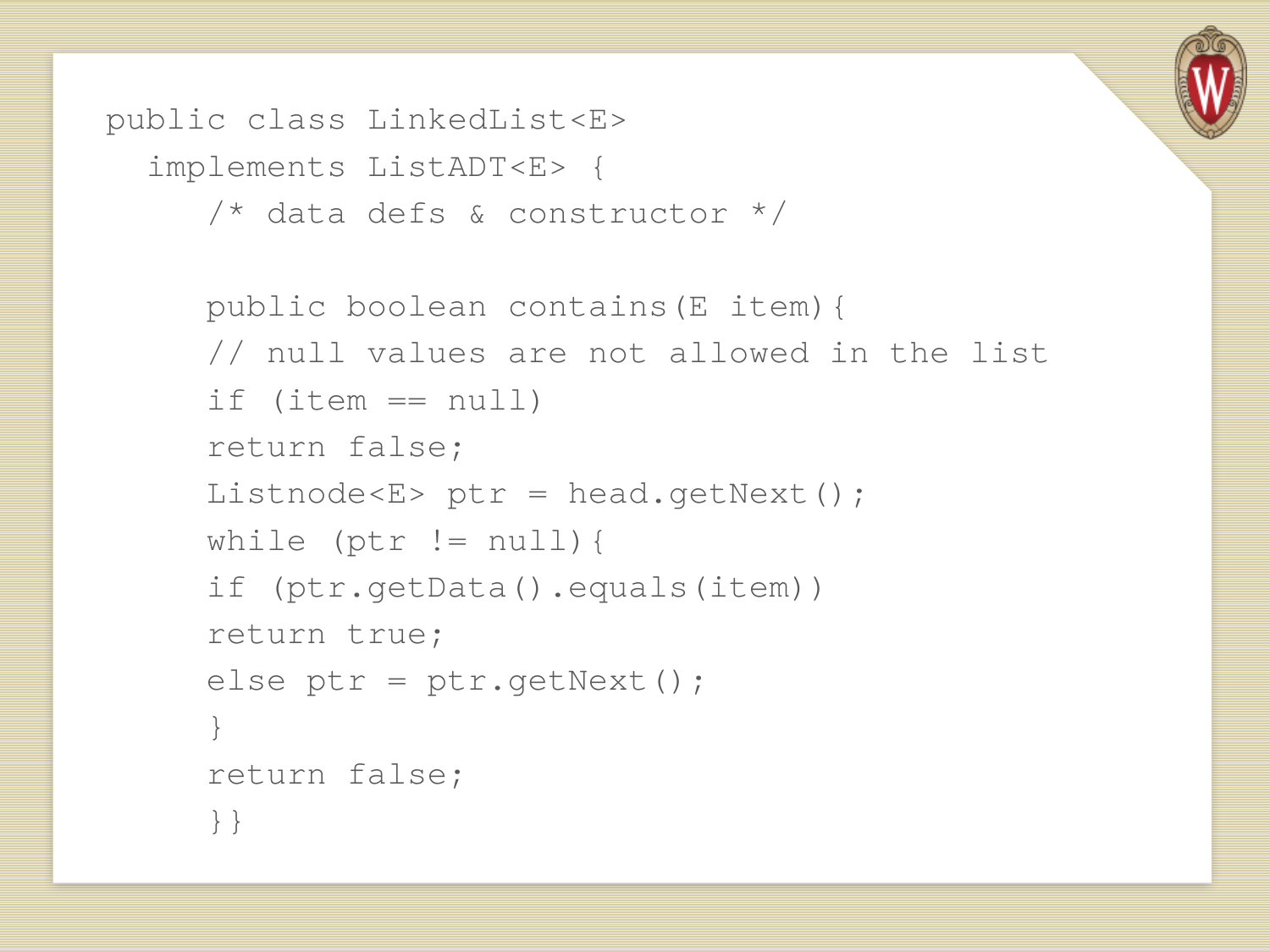

public class LinkedList<E>
  implements ListADT<E> {
	/* data defs & constructor */

  	public boolean contains(E item){
		// null values are not allowed in the list
		if (item == null)
			return false;
		Listnode<E> ptr = head.getNext();
		while (ptr != null){
			if (ptr.getData().equals(item))
				return true;
			else ptr = ptr.getNext();
		}
		return false;
	}}